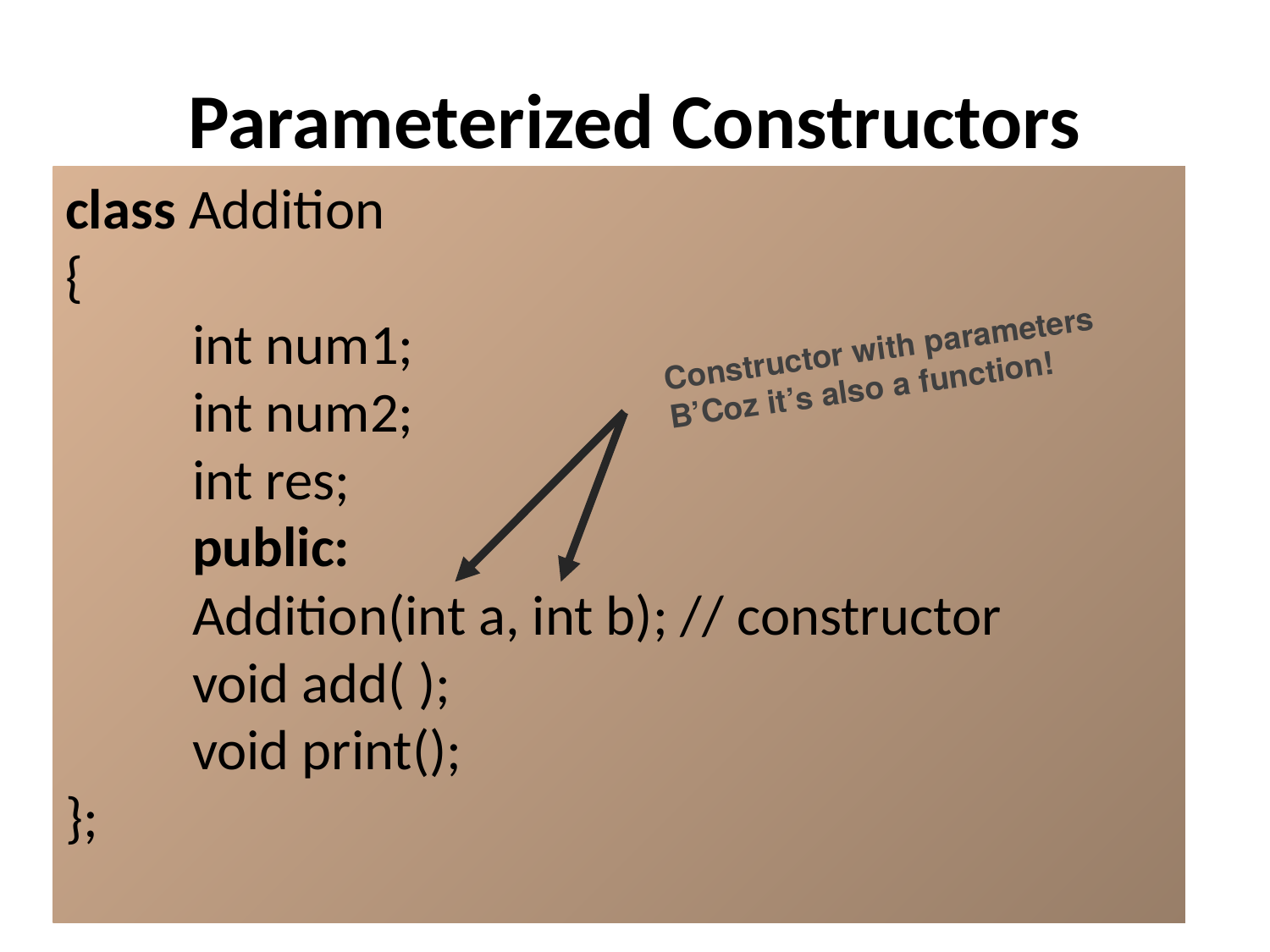

# Parameterized Constructors
class Addition
{
	int num1;
	int num2;
	int res;
	public:
	Addition(int a, int b); // constructor
	void add( );
	void print();
};

Constructor with parameters B’Coz it’s also a function!